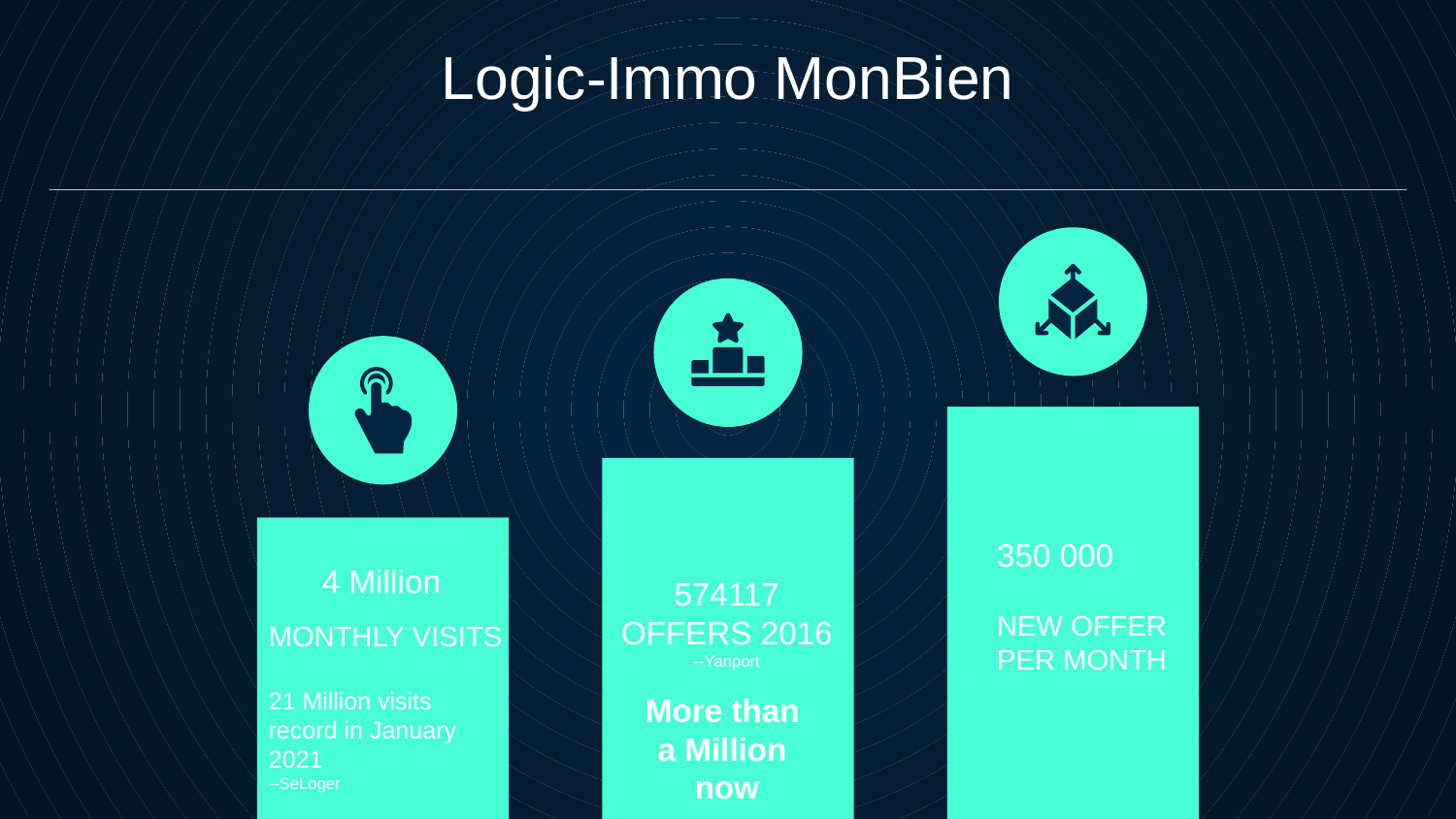

Logic-Immo MonBien

4 Million
350 000

NEW OFFER
PER MONTH
574117
OFFERS 2016
--Yanport

More than
a Million
now
MONTHLY VISITS

21 Million visits
record in January
2021
--SeLoger